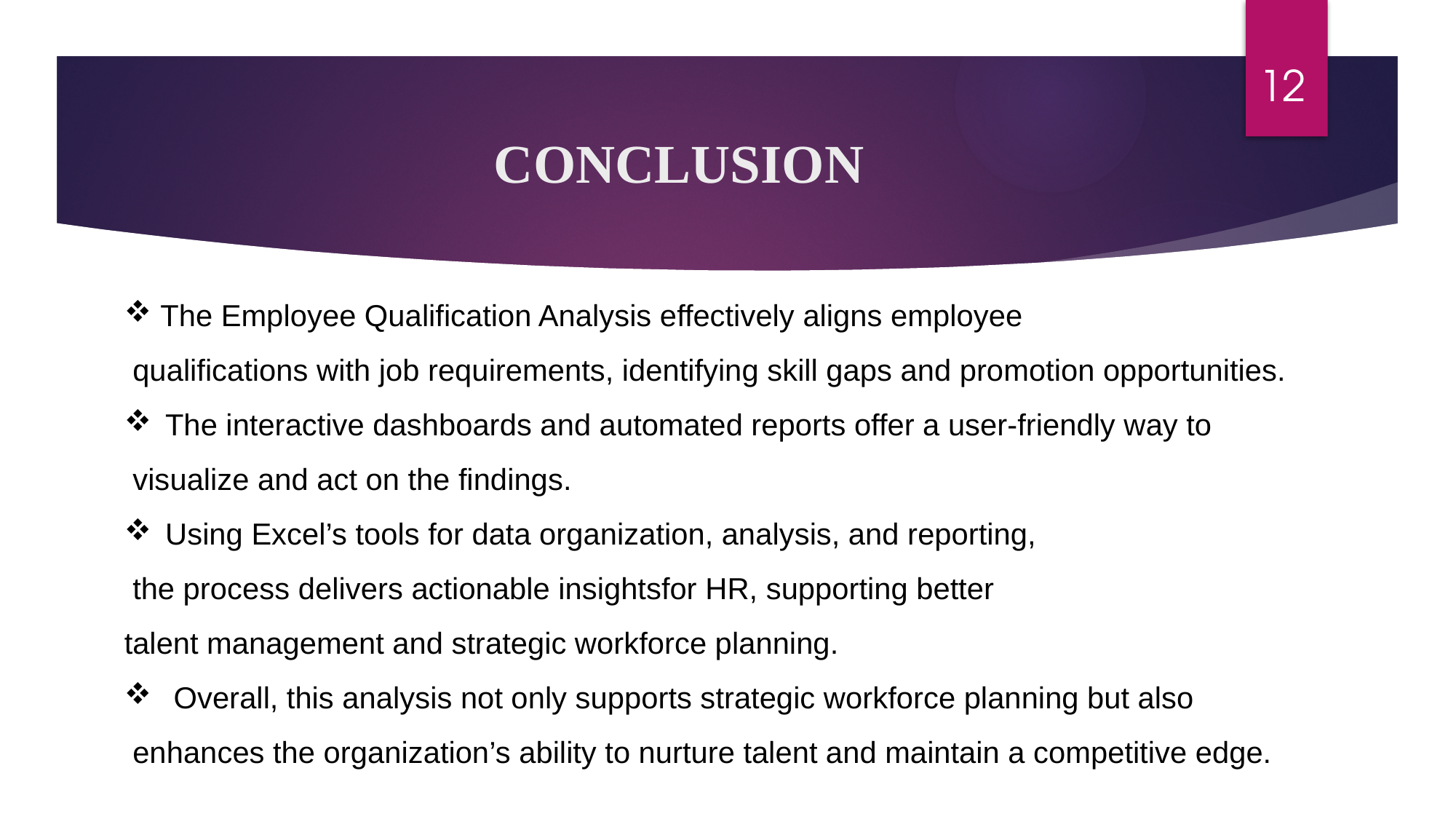

12
# CONCLUSION
 The Employee Qualification Analysis effectively aligns employee
 qualifications with job requirements, identifying skill gaps and promotion opportunities.
The interactive dashboards and automated reports offer a user-friendly way to
 visualize and act on the findings.
Using Excel’s tools for data organization, analysis, and reporting,
 the process delivers actionable insightsfor HR, supporting better
talent management and strategic workforce planning.
 Overall, this analysis not only supports strategic workforce planning but also
 enhances the organization’s ability to nurture talent and maintain a competitive edge.